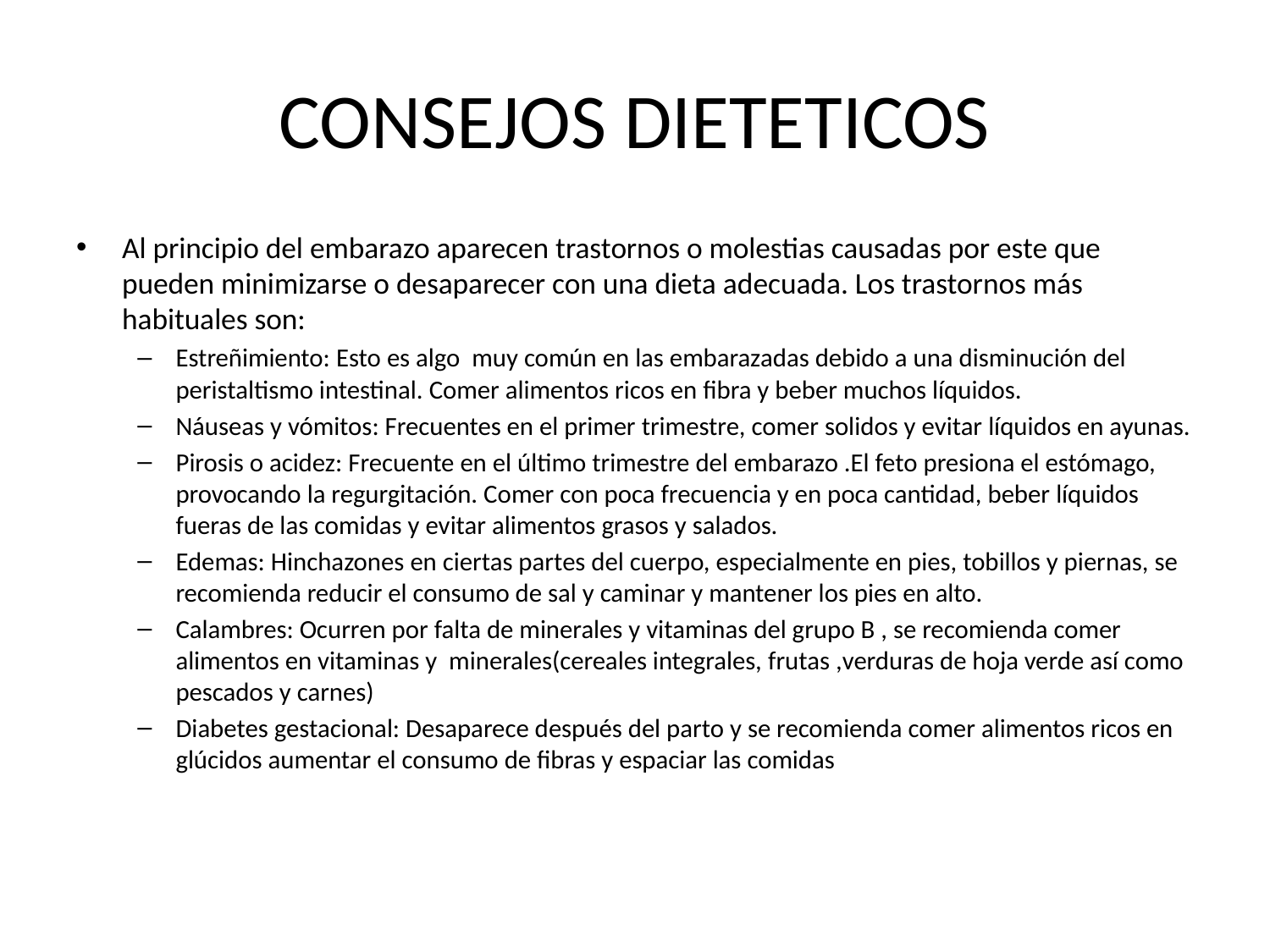

# CONSEJOS DIETETICOS
Al principio del embarazo aparecen trastornos o molestias causadas por este que pueden minimizarse o desaparecer con una dieta adecuada. Los trastornos más habituales son:
Estreñimiento: Esto es algo  muy común en las embarazadas debido a una disminución del peristaltismo intestinal. Comer alimentos ricos en fibra y beber muchos líquidos.
Náuseas y vómitos: Frecuentes en el primer trimestre, comer solidos y evitar líquidos en ayunas.
Pirosis o acidez: Frecuente en el último trimestre del embarazo .El feto presiona el estómago, provocando la regurgitación. Comer con poca frecuencia y en poca cantidad, beber líquidos fueras de las comidas y evitar alimentos grasos y salados.
Edemas: Hinchazones en ciertas partes del cuerpo, especialmente en pies, tobillos y piernas, se recomienda reducir el consumo de sal y caminar y mantener los pies en alto.
Calambres: Ocurren por falta de minerales y vitaminas del grupo B , se recomienda comer alimentos en vitaminas y  minerales(cereales integrales, frutas ,verduras de hoja verde así como pescados y carnes)
Diabetes gestacional: Desaparece después del parto y se recomienda comer alimentos ricos en glúcidos aumentar el consumo de fibras y espaciar las comidas